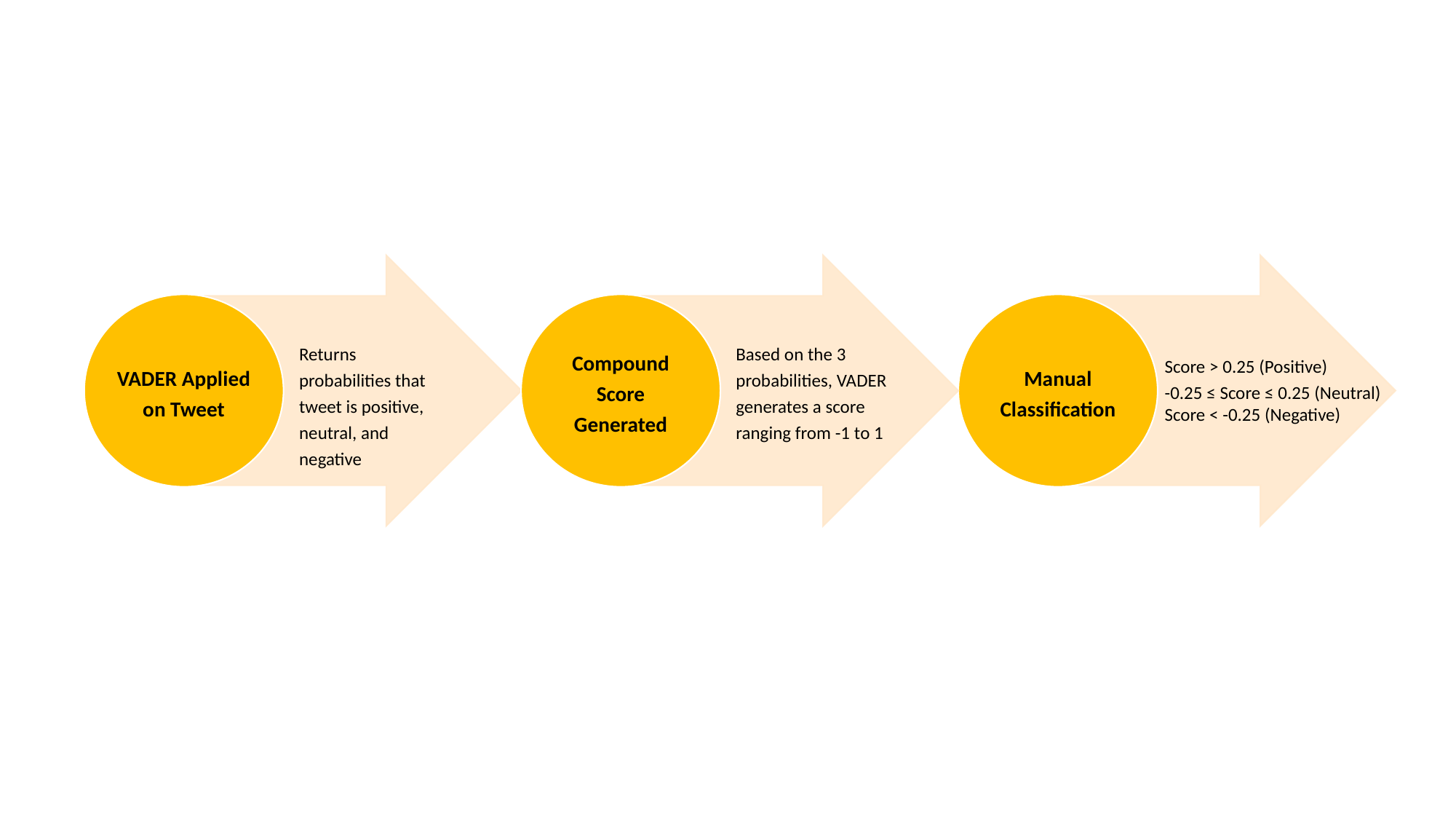

VADER Applied on Tweet
Returns probabilities that tweet is positive, neutral, and negative

Compound Score Generated
Based on the 3 probabilities, VADER generates a score ranging from -1 to 1

Manual Classification
Score > 0.25 (Positive)
-0.25 ≤ Score ≤ 0.25 (Neutral)
Score < -0.25 (Negative)